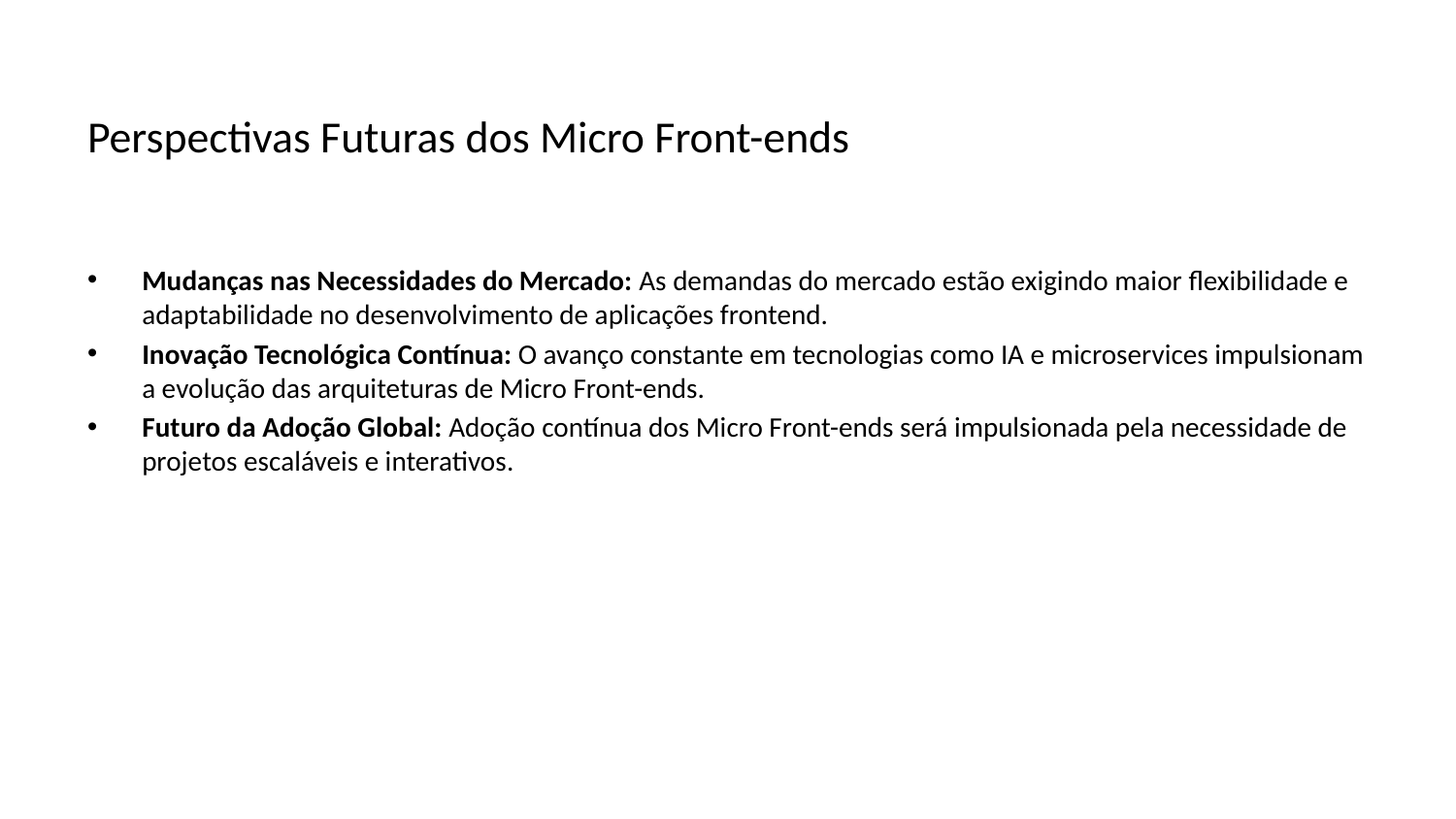

# Perspectivas Futuras dos Micro Front-ends
Mudanças nas Necessidades do Mercado: As demandas do mercado estão exigindo maior flexibilidade e adaptabilidade no desenvolvimento de aplicações frontend.
Inovação Tecnológica Contínua: O avanço constante em tecnologias como IA e microservices impulsionam a evolução das arquiteturas de Micro Front-ends.
Futuro da Adoção Global: Adoção contínua dos Micro Front-ends será impulsionada pela necessidade de projetos escaláveis e interativos.